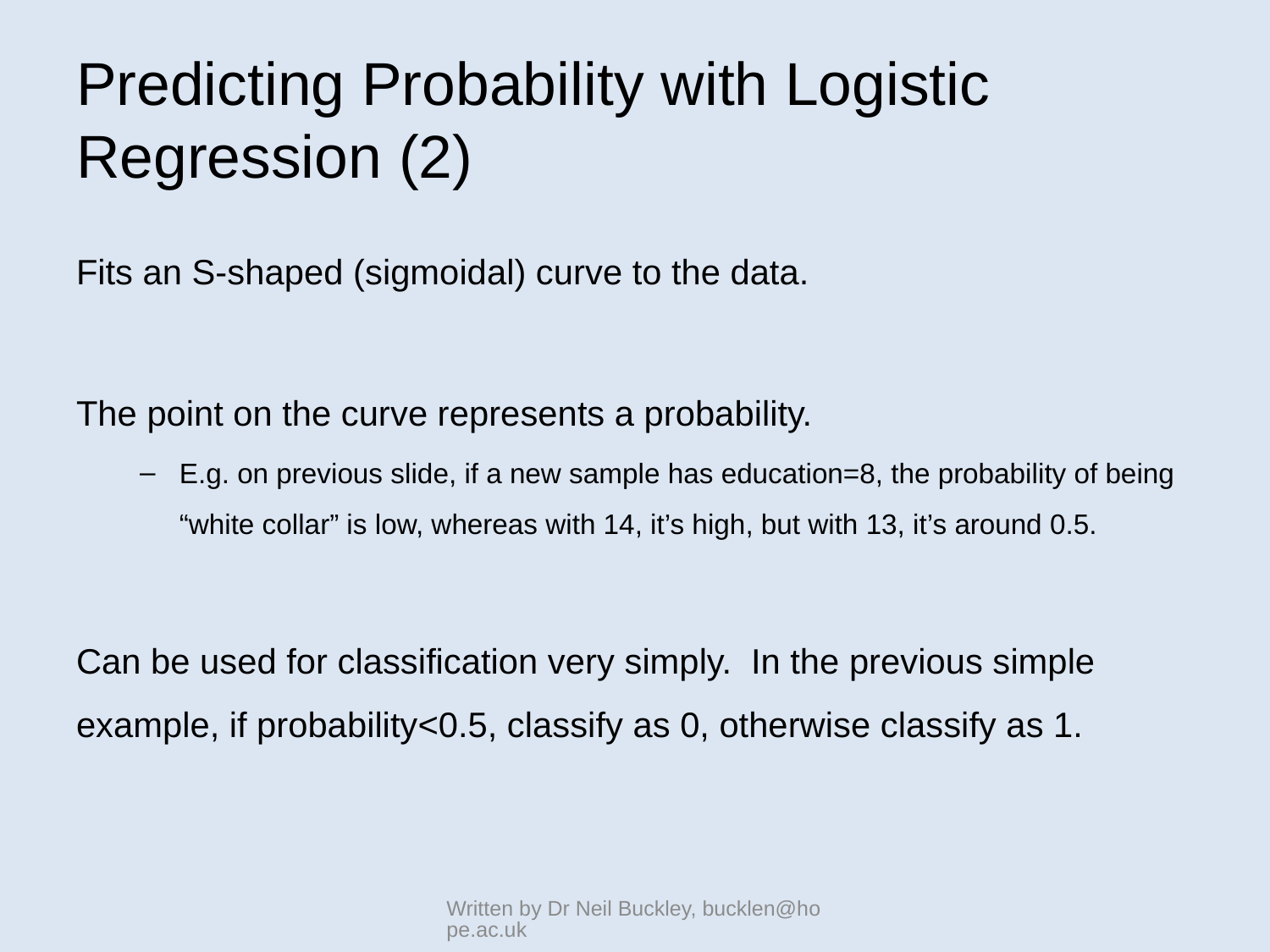

# Predicting Probability with Logistic Regression (2)
Fits an S-shaped (sigmoidal) curve to the data.

The point on the curve represents a probability.
E.g. on previous slide, if a new sample has education=8, the probability of being “white collar” is low, whereas with 14, it’s high, but with 13, it’s around 0.5.

Can be used for classification very simply.  In the previous simple example, if probability<0.5, classify as 0, otherwise classify as 1.
Written by Dr Neil Buckley, bucklen@hope.ac.uk